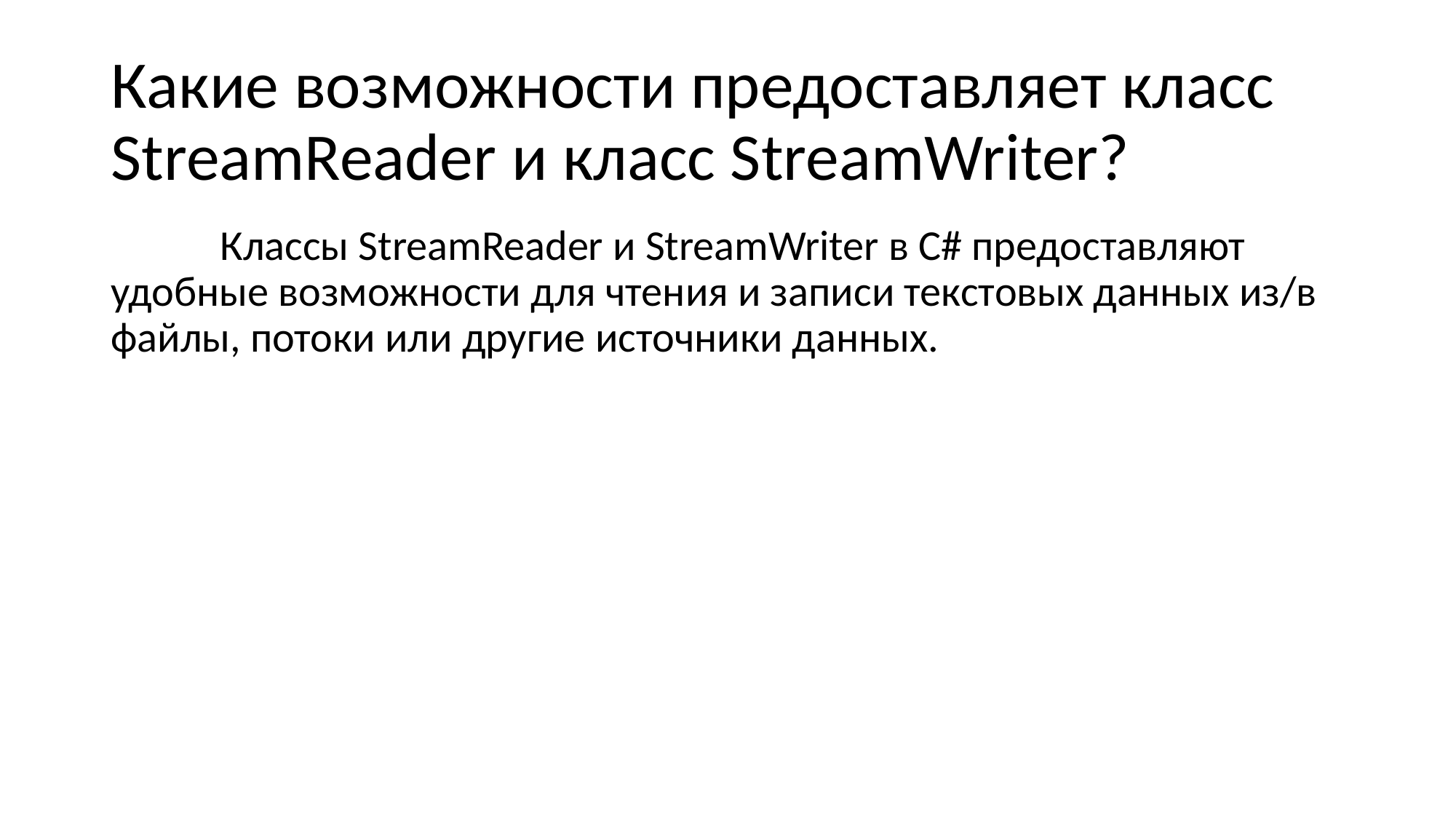

# Какие возможности предоставляет класс StreamReader и класс StreamWriter?
	Классы StreamReader и StreamWriter в C# предоставляют удобные возможности для чтения и записи текстовых данных из/в файлы, потоки или другие источники данных.